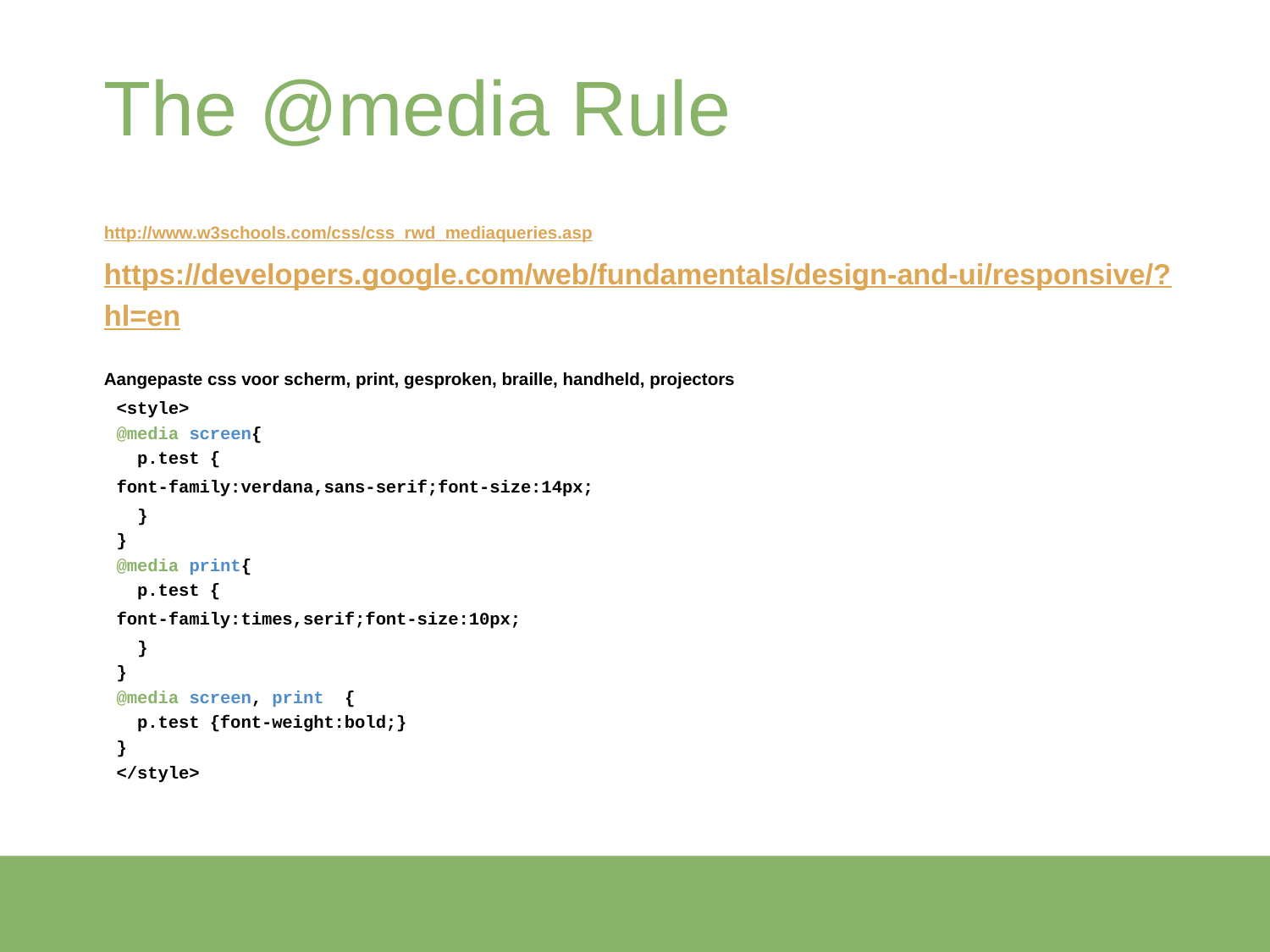

# The @media Rule
http://www.w3schools.com/css/css_rwd_mediaqueries.asp
https://developers.google.com/web/fundamentals/design-and-ui/responsive/?hl=en

Aangepaste css voor scherm, print, gesproken, braille, handheld, projectors
<style>
@media screen{
  p.test {
	font-family:verdana,sans-serif;font-size:14px;
  }
}
@media print{
  p.test {
	font-family:times,serif;font-size:10px;
  }
}
@media screen, print  {
  p.test {font-weight:bold;}
}
</style>